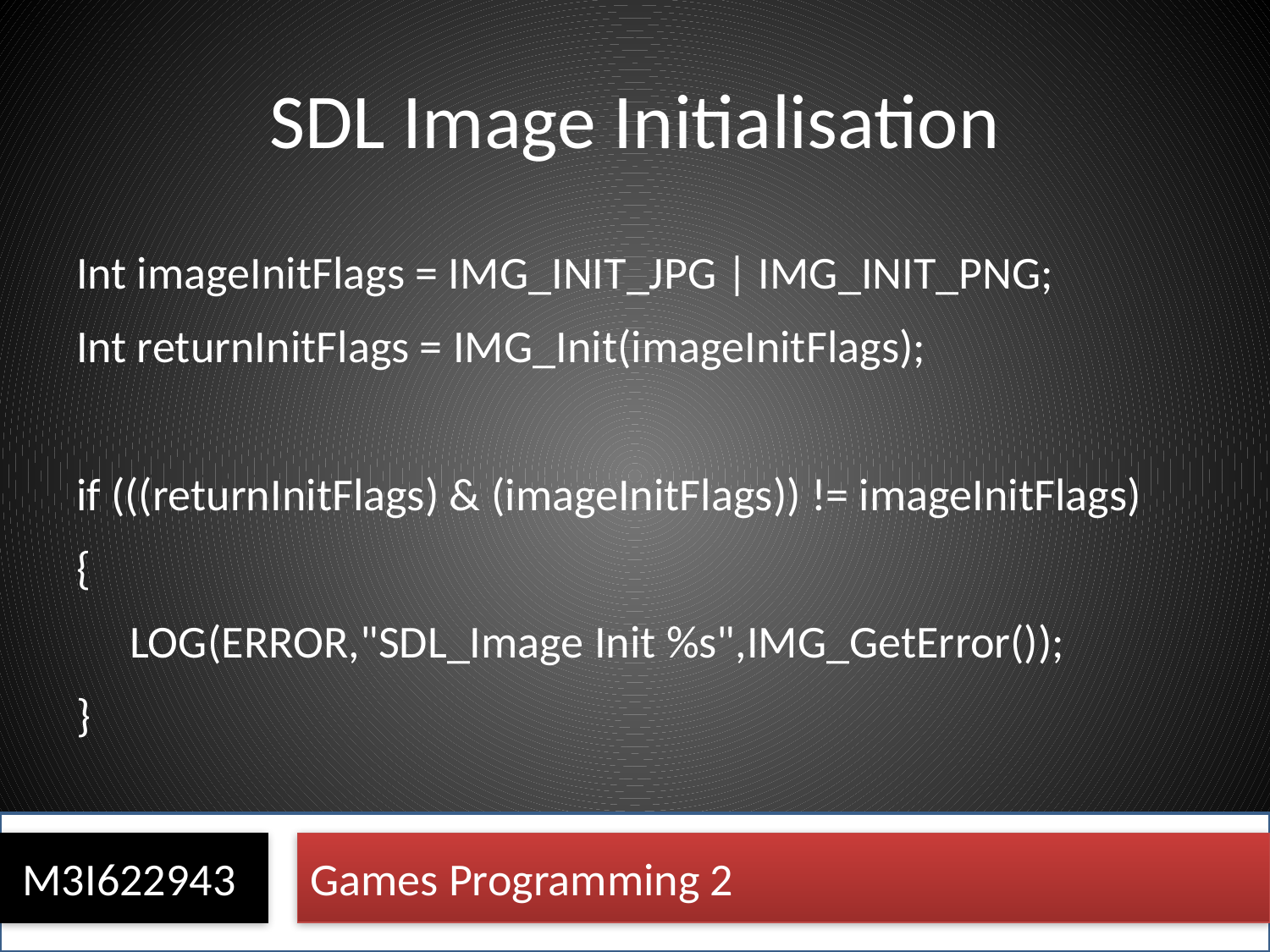

# SDL Image Initialisation
Int imageInitFlags = IMG_INIT_JPG | IMG_INIT_PNG;
Int returnInitFlags = IMG_Init(imageInitFlags);

if (((returnInitFlags) & (imageInitFlags)) != imageInitFlags)
{
LOG(ERROR,"SDL_Image Init %s",IMG_GetError());
}